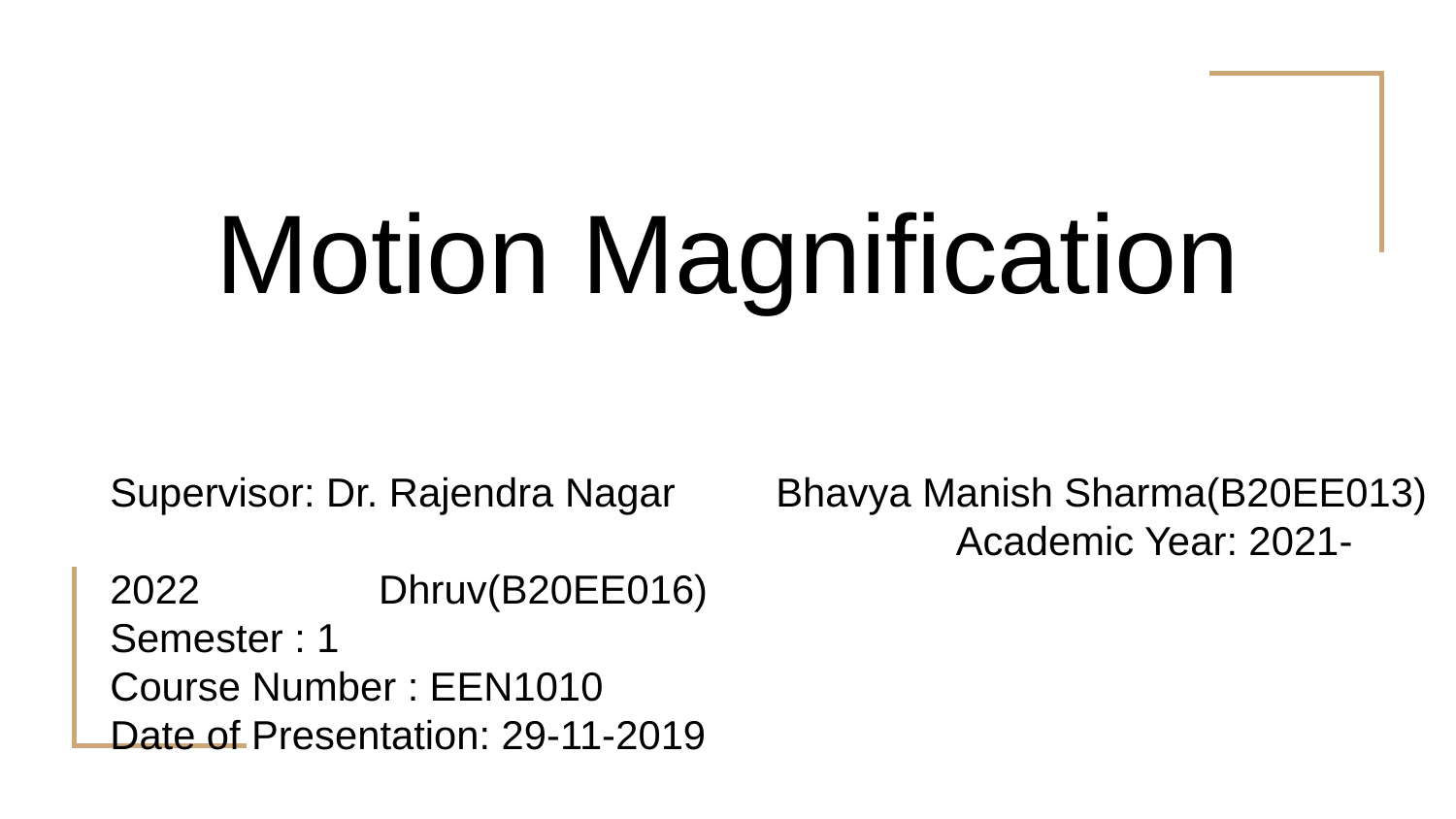

# Motion Magnification

Supervisor: Dr. Rajendra Nagar         Bhavya Manish Sharma(B20EE013)                                                                             Academic Year: 2021-2022                Dhruv(B20EE016)
Semester : 1
Course Number : EEN1010
Date of Presentation: 29-11-2019